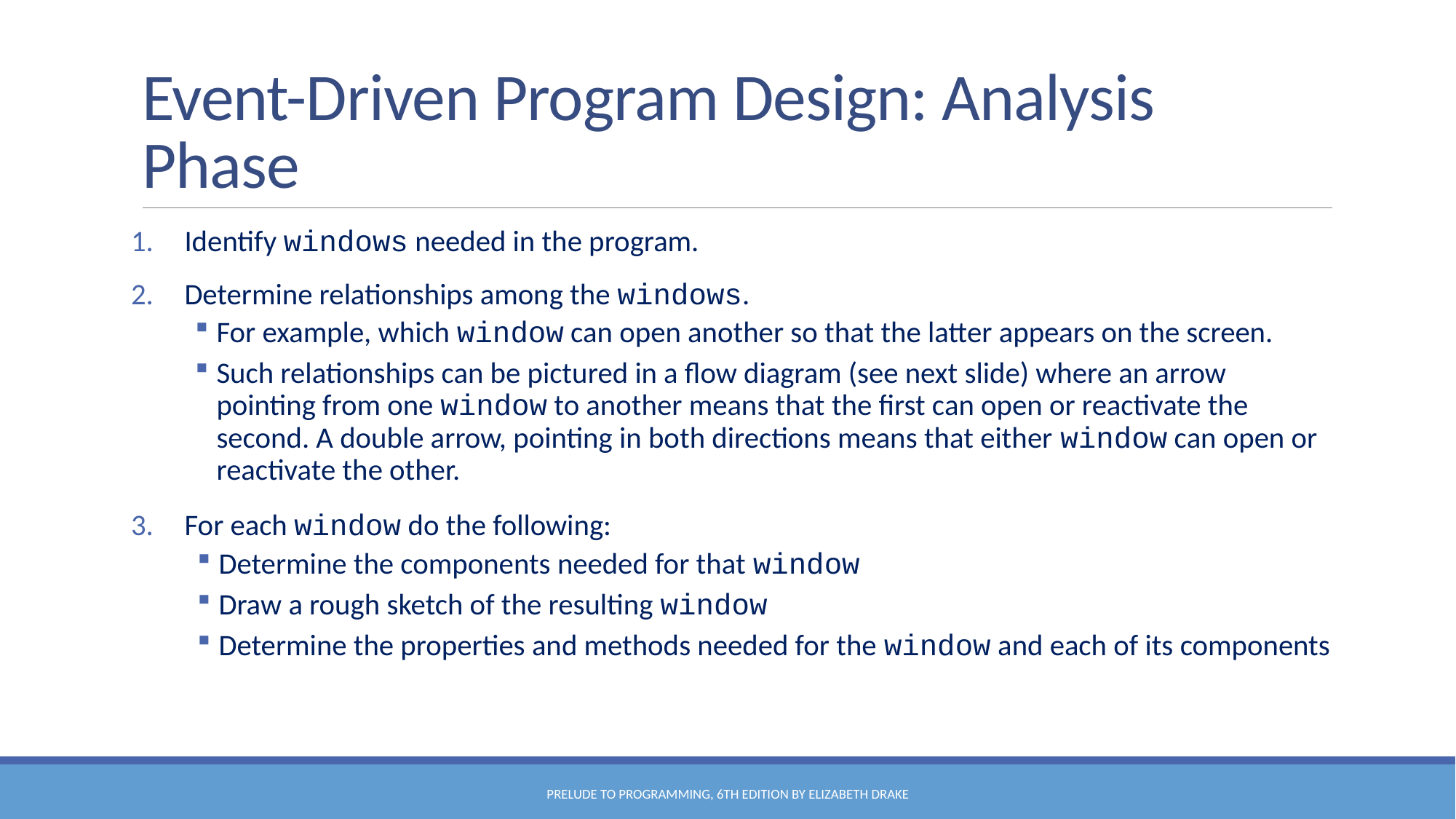

# Event-Driven Program Design: Analysis Phase
Identify windows needed in the program.
Determine relationships among the windows.
For example, which window can open another so that the latter appears on the screen.
Such relationships can be pictured in a flow diagram (see next slide) where an arrow pointing from one window to another means that the first can open or reactivate the second. A double arrow, pointing in both directions means that either window can open or reactivate the other.
For each window do the following:
Determine the components needed for that window
Draw a rough sketch of the resulting window
Determine the properties and methods needed for the window and each of its components

Prelude to Programming, 6th edition by Elizabeth Drake